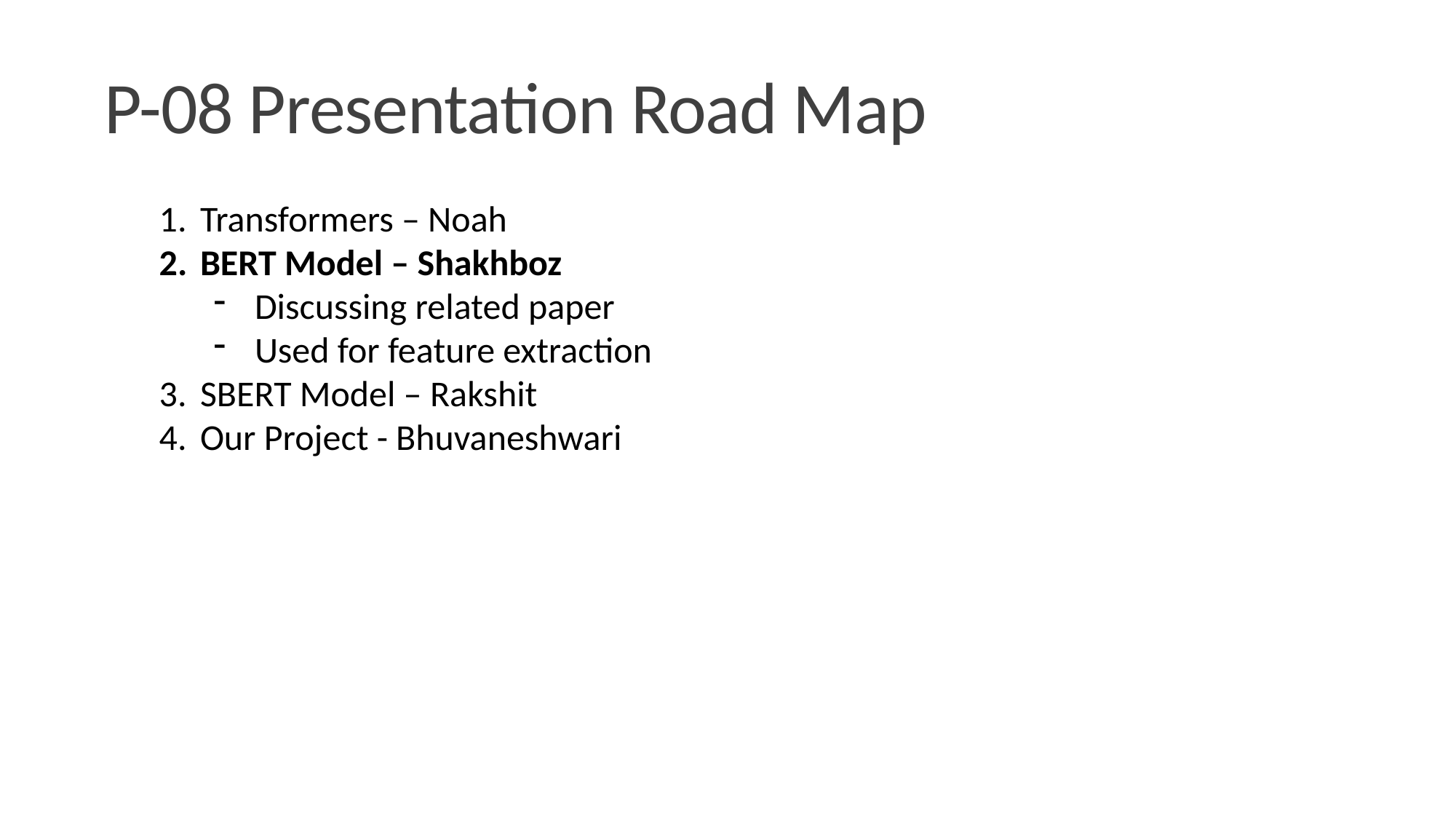

# P-08 Presentation Road Map
Transformers – Noah
BERT Model – Shakhboz
Discussing related paper
Used for feature extraction
SBERT Model – Rakshit
Our Project - Bhuvaneshwari